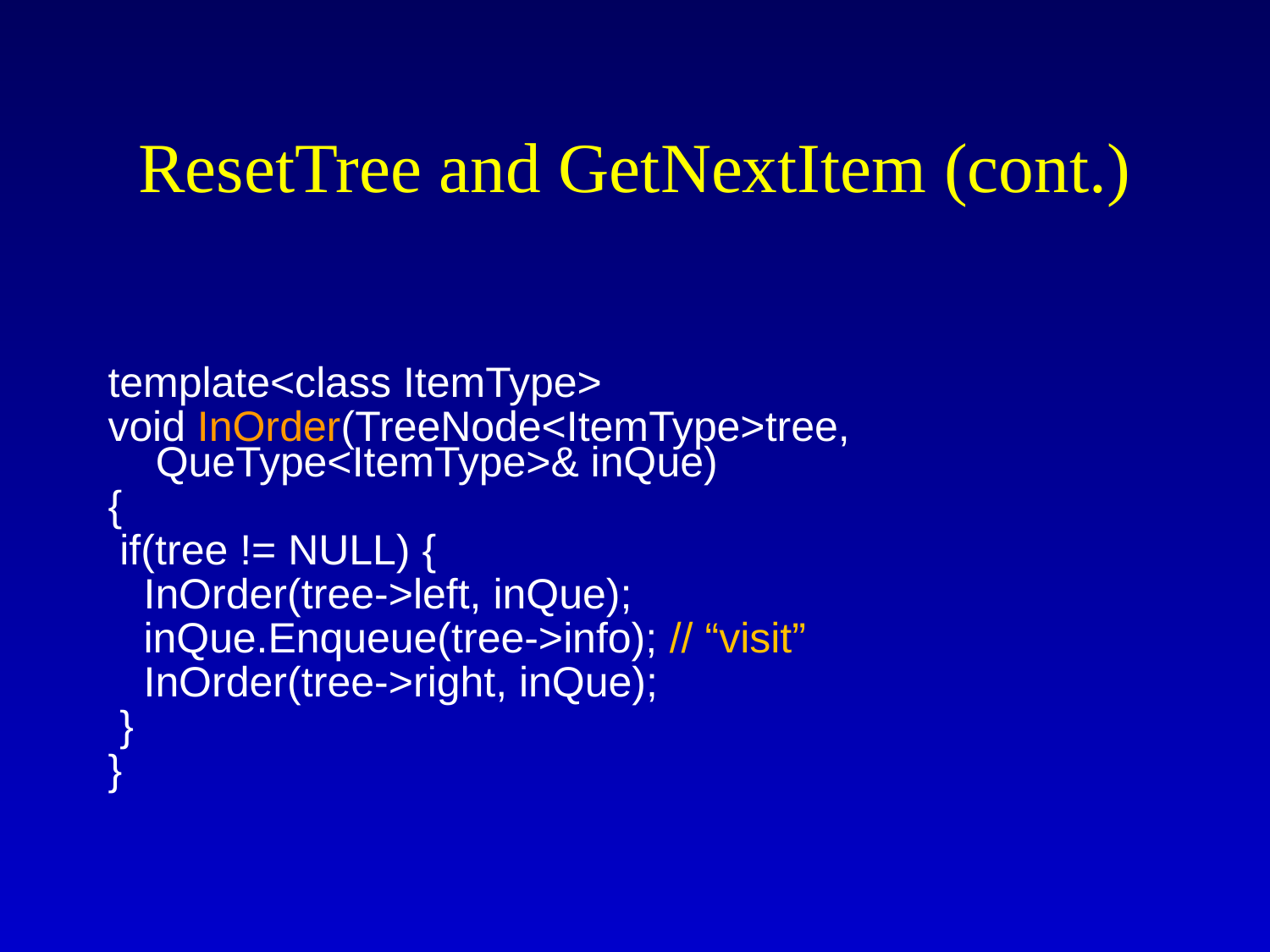

# ResetTree and GetNextItem (cont.)

template<class ItemType>
void InOrder(TreeNode<ItemType>tree, QueType<ItemType>& inQue)
{
 if(tree != NULL) {
   InOrder(tree->left, inQue);
   inQue.Enqueue(tree->info); // “visit”
   InOrder(tree->right, inQue);
 }
}